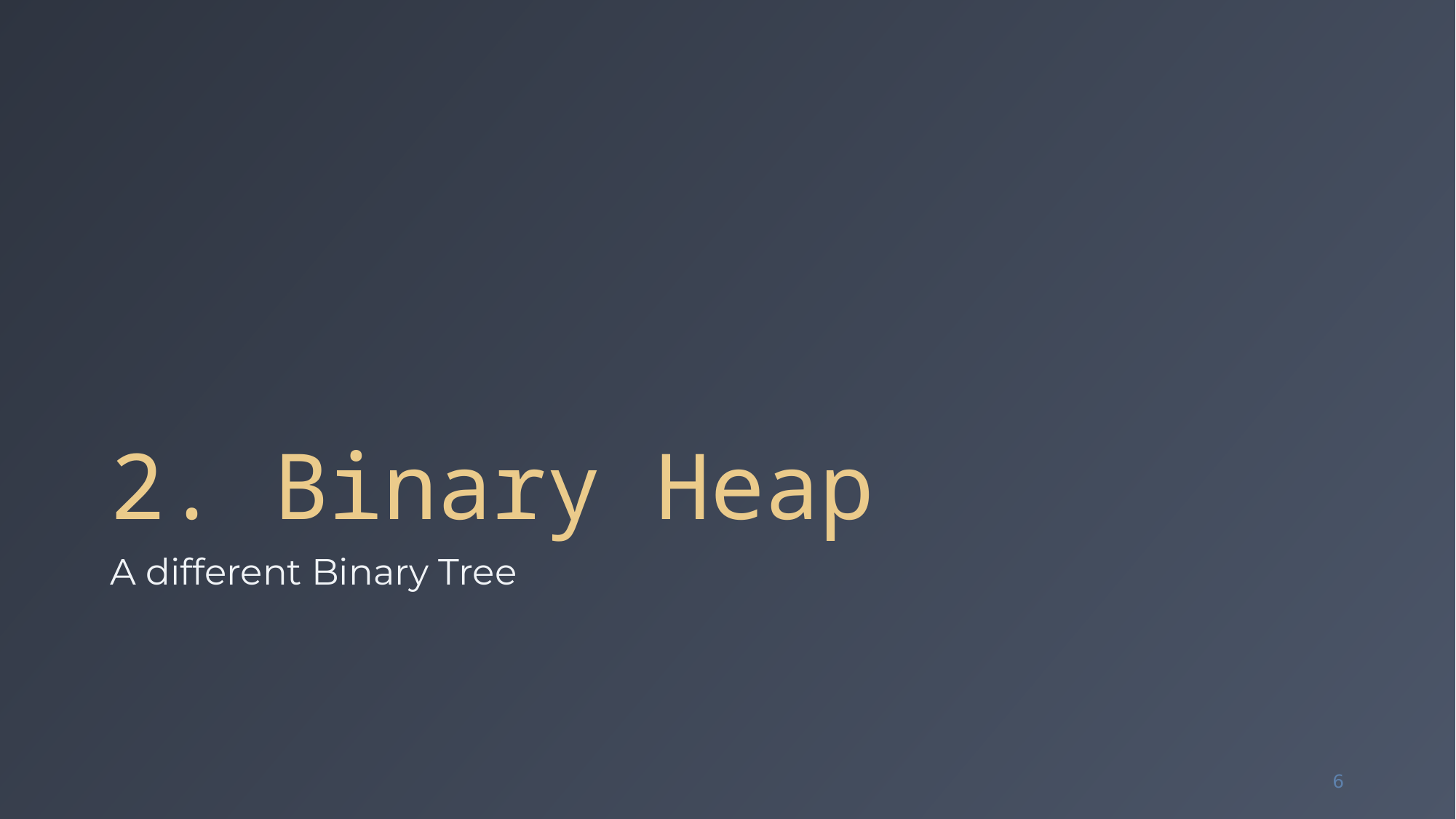

# 2. Binary Heap
A different Binary Tree
6